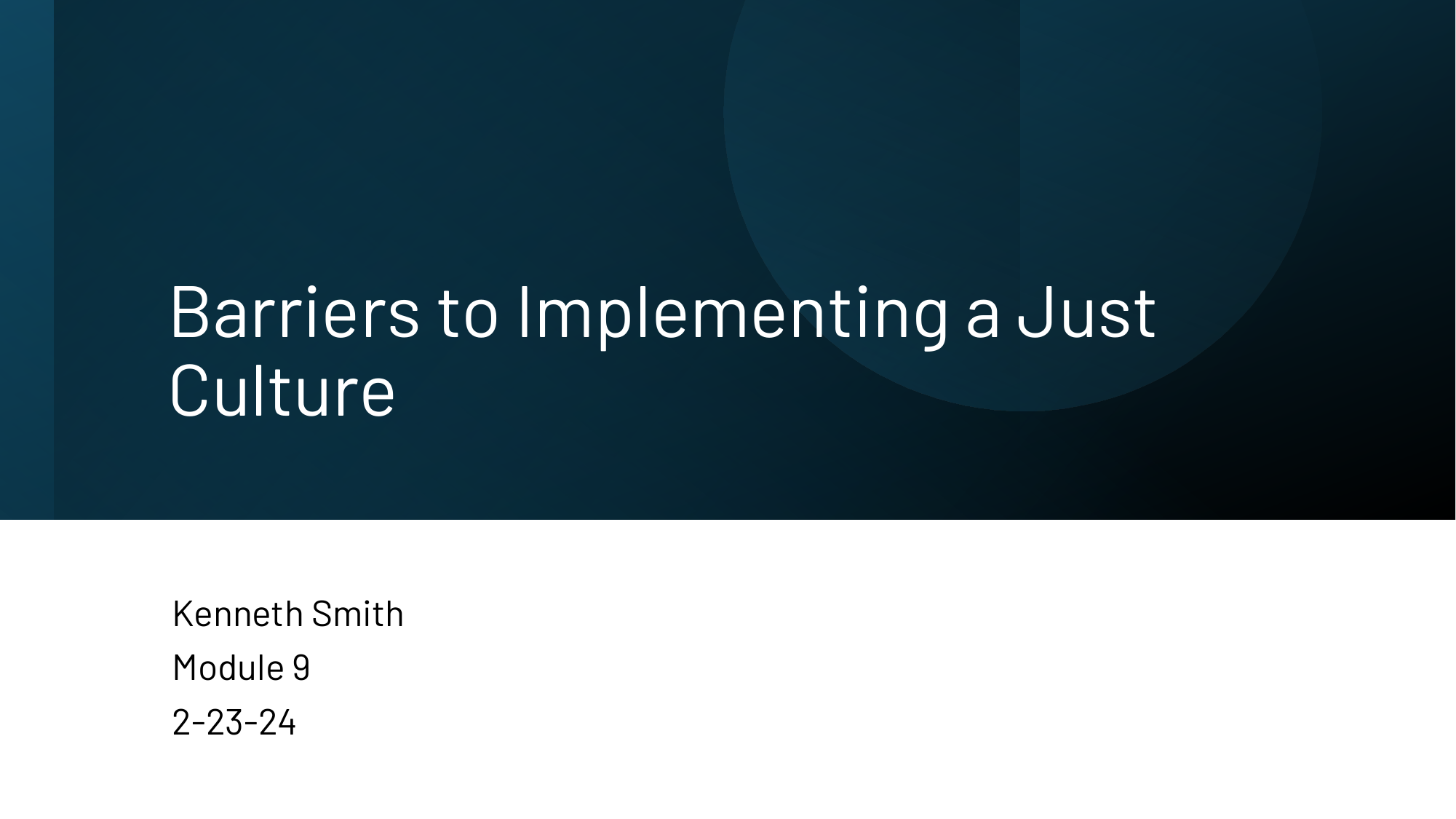

# Barriers to Implementing a Just Culture
Kenneth Smith
Module 9
2-23-24